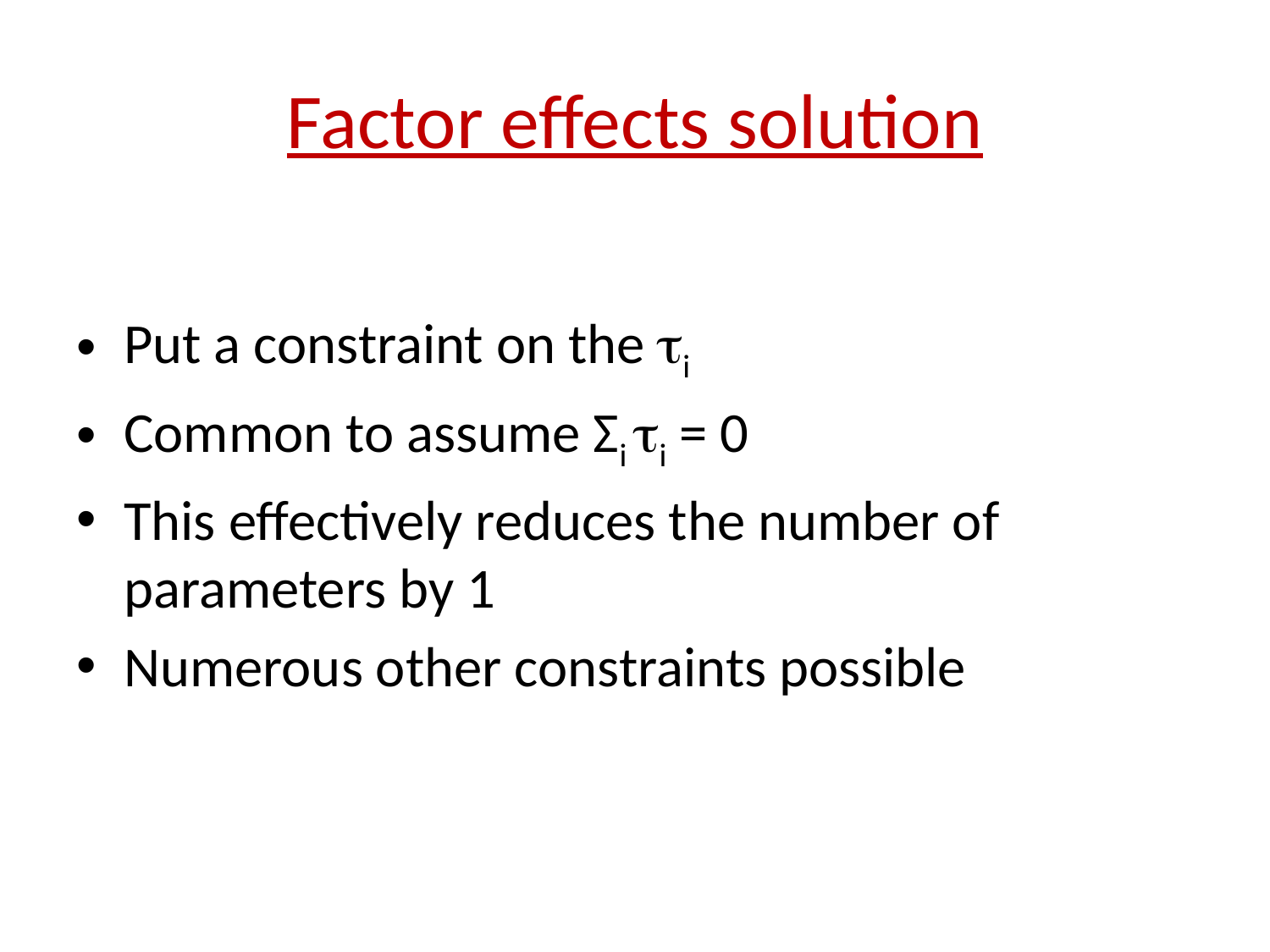

# Factor effects solution

Put a constraint on the τi
Common to assume Σi τi = 0
This effectively reduces the number of parameters by 1
Numerous other constraints possible